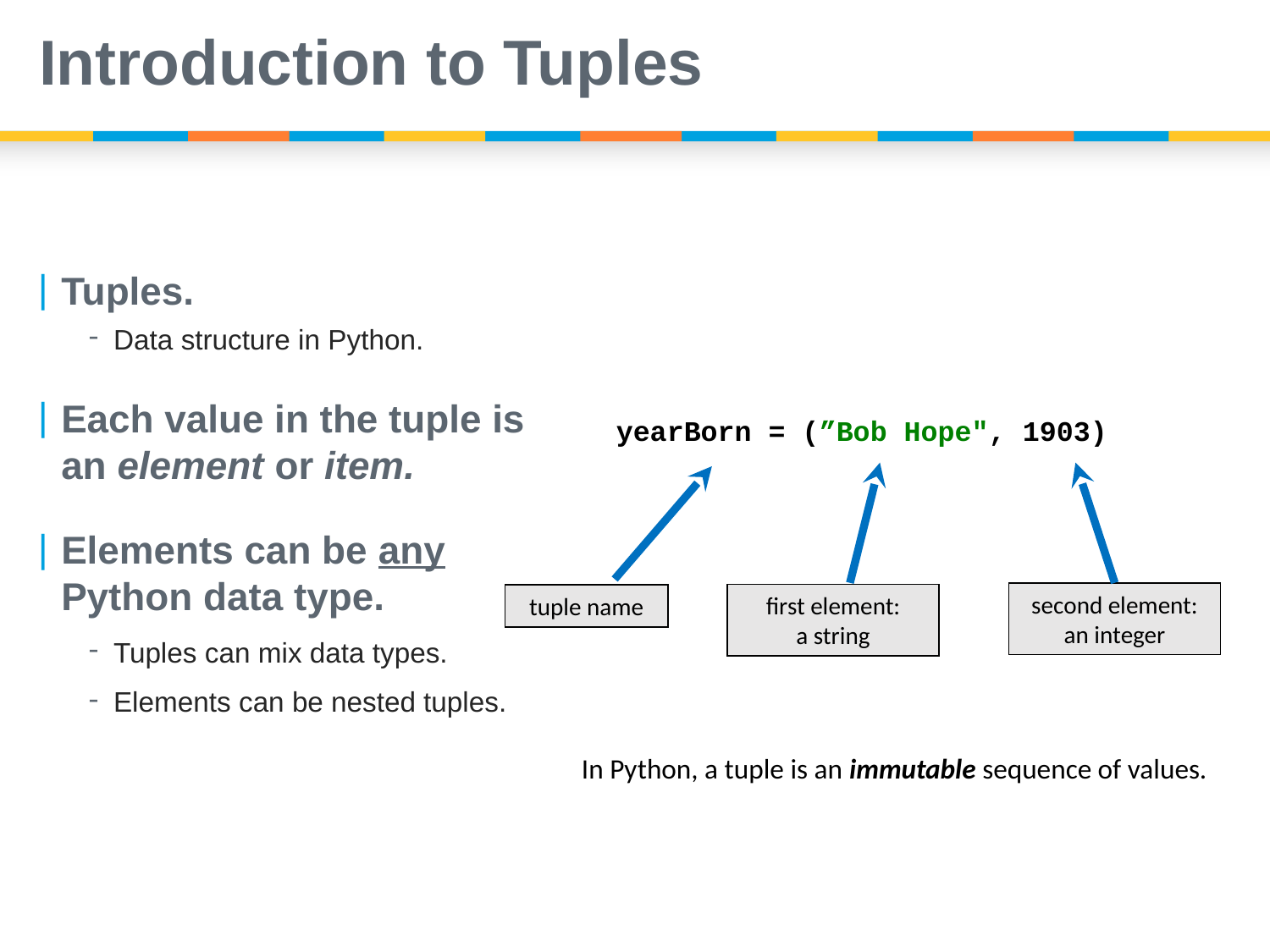

# Introduction to Tuples
Tuples.
Data structure in Python.
Each value in the tuple is an element or item.
Elements can be any Python data type.
Tuples can mix data types.
Elements can be nested tuples.

yearBorn = (”Bob Hope", 1903)
second element: an integer
first element:
a string
tuple name
In Python, a tuple is an immutable sequence of values.